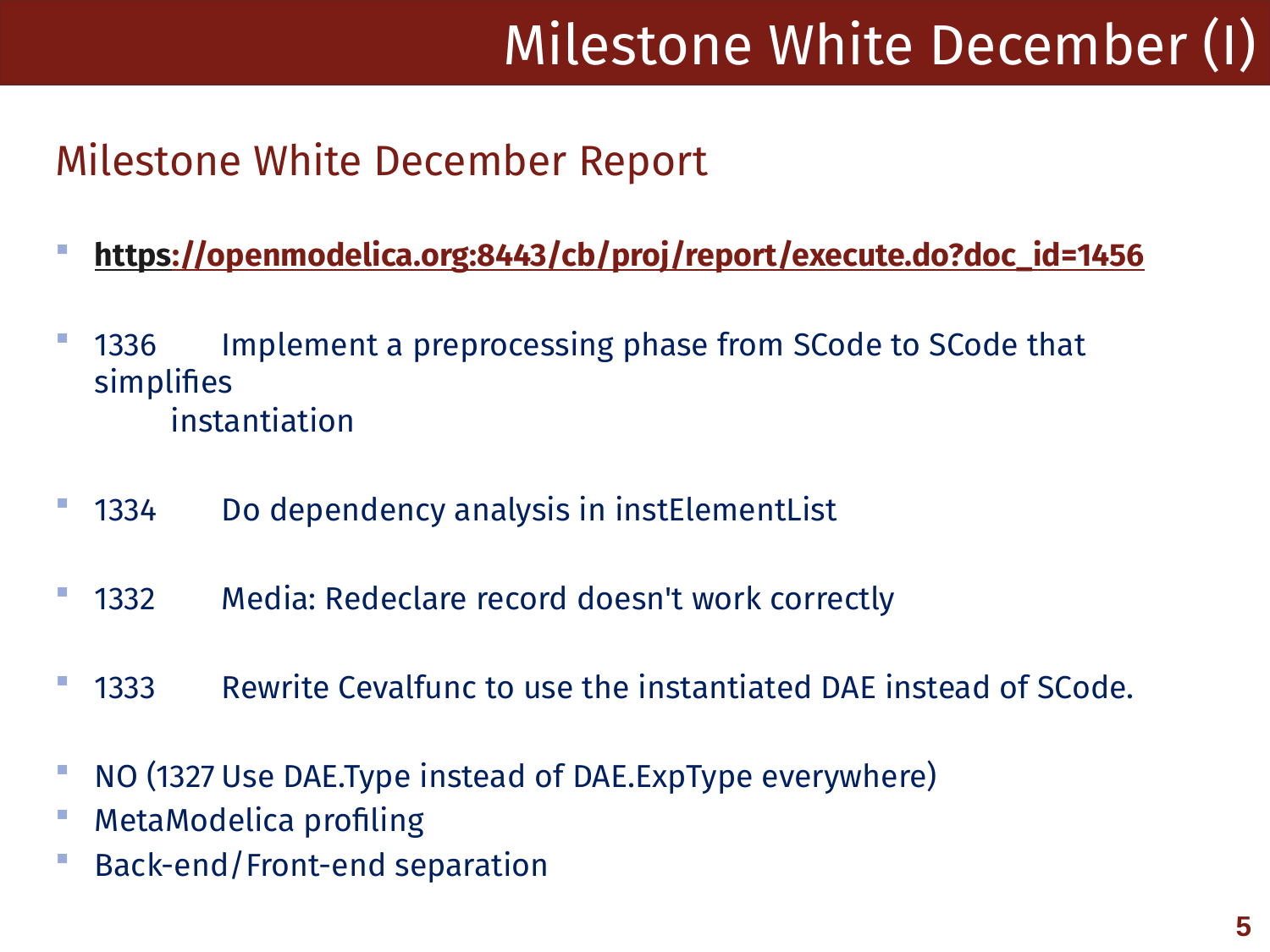

# Milestone White December (I)
Milestone White December Report

https://openmodelica.org:8443/cb/proj/report/execute.do?doc_id=1456

1336	Implement a preprocessing phase from SCode to SCode that simplifies
         instantiation

1334	Do dependency analysis in instElementList

1332	Media: Redeclare record doesn't work correctly

1333	Rewrite Cevalfunc to use the instantiated DAE instead of SCode.

NO (1327	Use DAE.Type instead of DAE.ExpType everywhere)
MetaModelica profiling
Back-end/Front-end separation

5